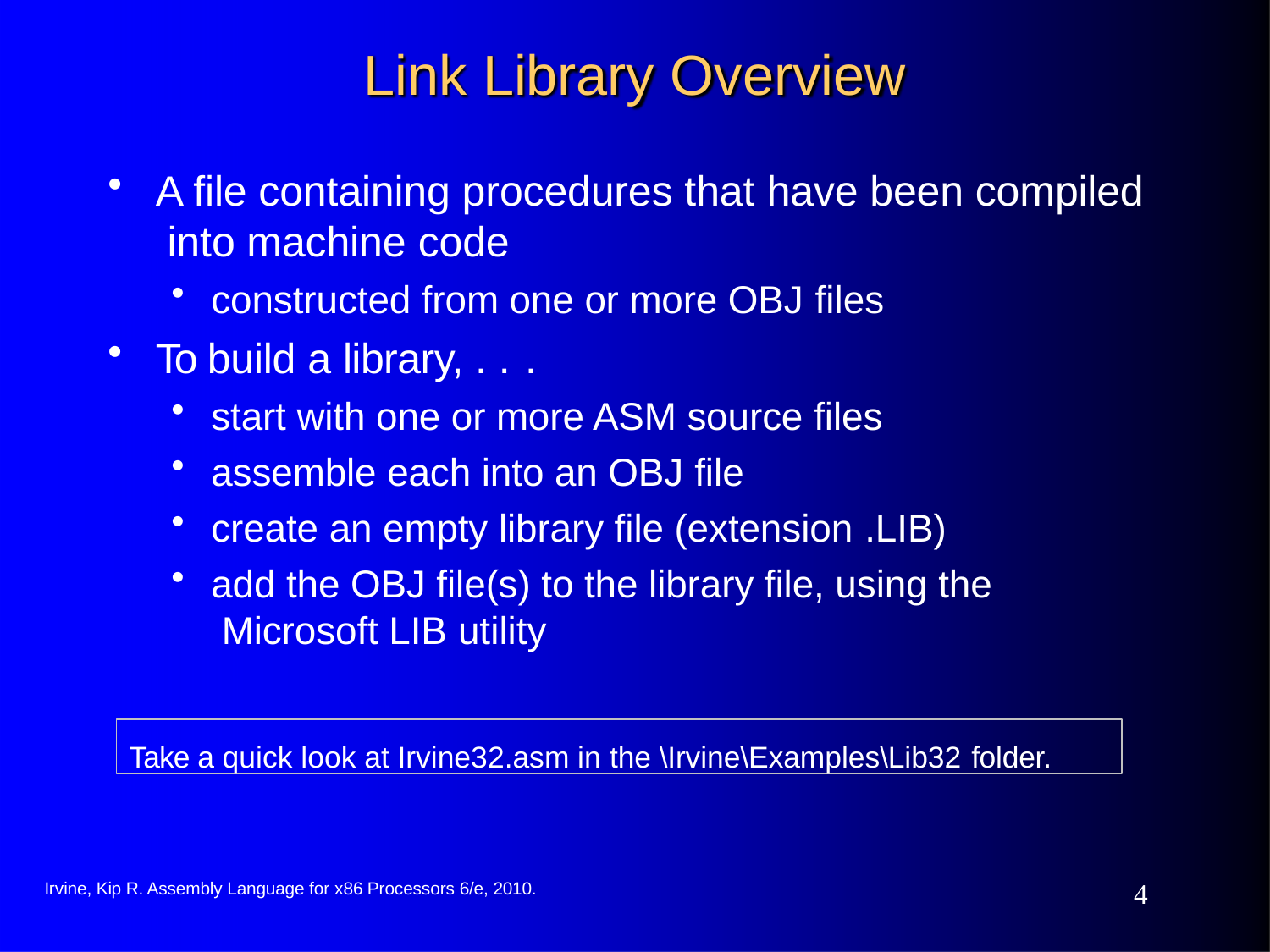

# Link Library Overview
A file containing procedures that have been compiled  into machine code
constructed from one or more OBJ files
To build a library, . . .
start with one or more ASM source files
assemble each into an OBJ file
create an empty library file (extension .LIB)
add the OBJ file(s) to the library file, using the  Microsoft LIB utility
Take a quick look at Irvine32.asm in the \Irvine\Examples\Lib32 folder.
4
Irvine, Kip R. Assembly Language for x86 Processors 6/e, 2010.